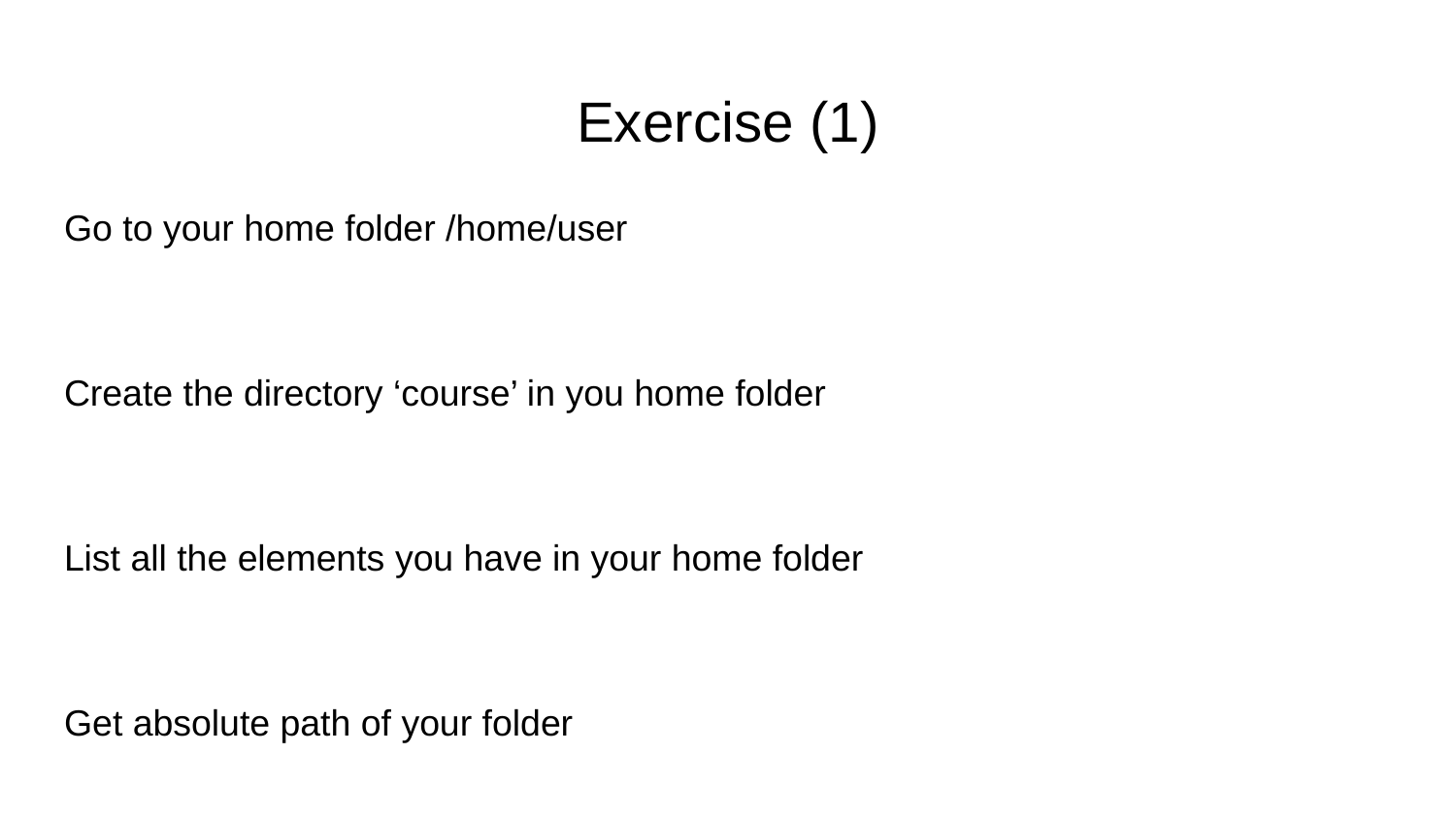

# Exercise (1)
Go to your home folder /home/user

Create the directory ‘course’ in you home folder

List all the elements you have in your home folder

Get absolute path of your folder